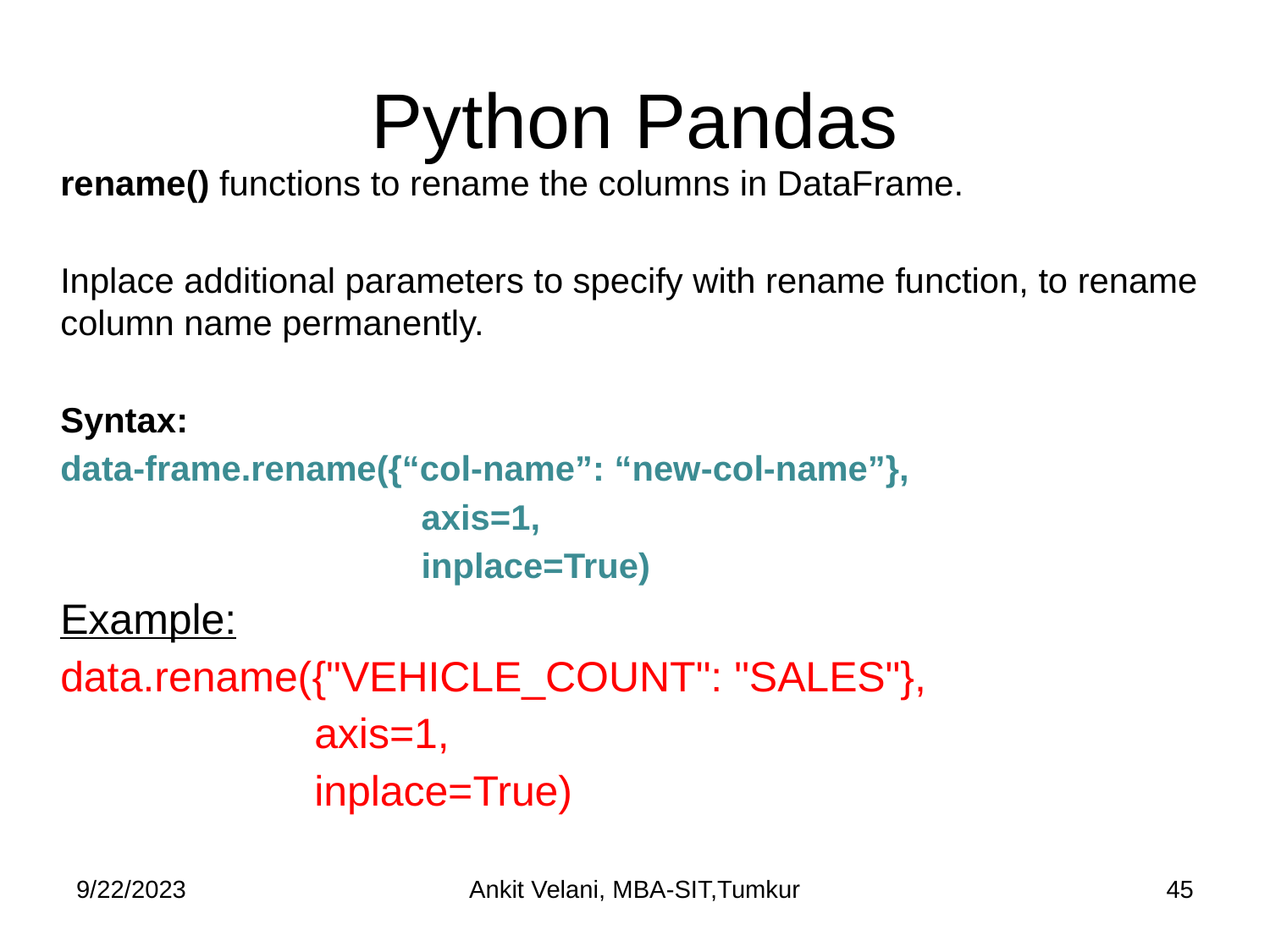

# Python Pandas
rename() functions to rename the columns in DataFrame.

Inplace additional parameters to specify with rename function, to rename column name permanently.

Syntax:
data-frame.rename({“col-name”: “new-col-name”},
		           axis=1,
		           inplace=True)
Example:
data.rename({"VEHICLE_COUNT": "SALES"},
		axis=1,
		inplace=True)
9/22/2023
Ankit Velani, MBA-SIT,Tumkur
45